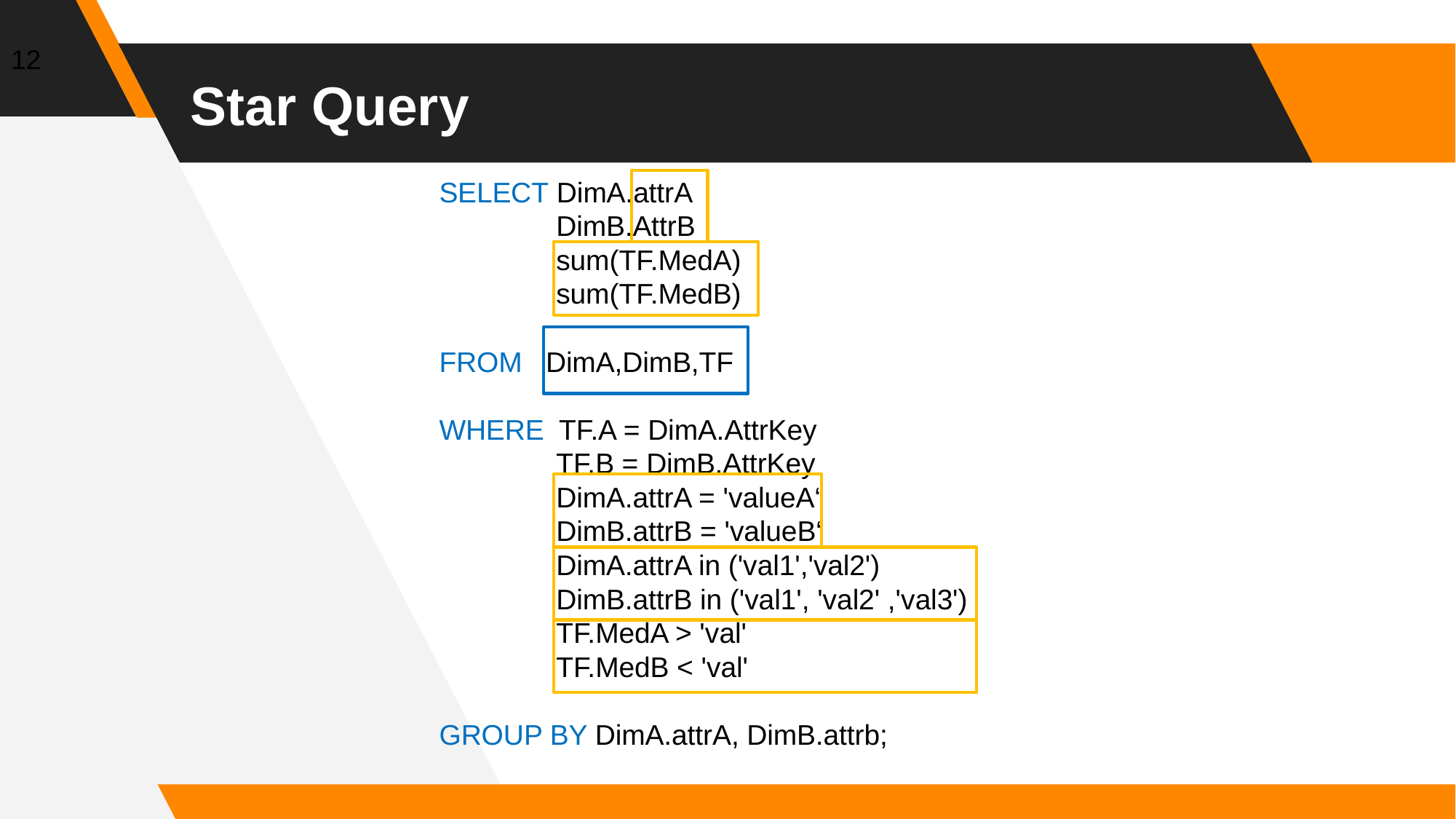

12
# Star Query
SELECT DimA.attrA
   	 DimB.AttrB
   	 sum(TF.MedA)
   	 sum(TF.MedB)

FROM   DimA,DimB,TF

WHERE  TF.A = DimA.AttrKey
   	 TF.B = DimB.AttrKey
   	 DimA.attrA = 'valueA‘
   	 DimB.attrB = 'valueB‘
   	 DimA.attrA in ('val1','val2')
   	 DimB.attrB in ('val1', 'val2' ,'val3')
   	 TF.MedA > 'val'
   	 TF.MedB < 'val'

GROUP BY DimA.attrA, DimB.attrb;